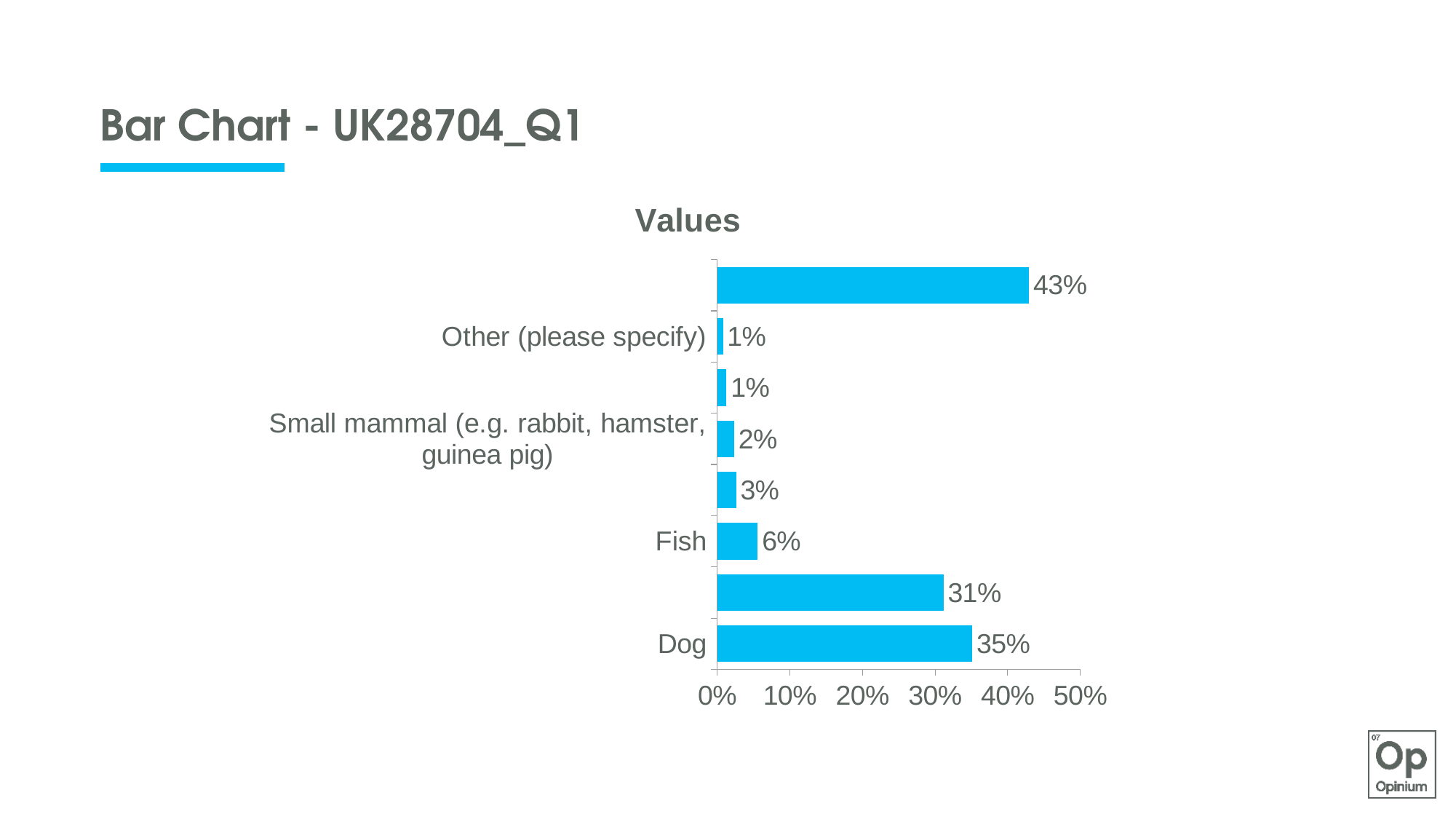

# Bar Chart - UK28704_Q1

### Chart:

| Category | Values |
|---|---|
| Dog | 0.3512578522011373 |
| Cat | 0.3116864521233827 |
| Fish | 0.05572098905477389 |
| Bird | 0.02596445874710135 |
| Small mammal (e.g. rabbit, hamster, guinea pig) | 0.02335097984993434 |
| Reptile or amphibian (e.g. turtle, snake, lizard, frog) | 0.012776855749163 |
| Other (please specify) | 0.007845629188404802 |
| I do not own a pet | 0.4296146717601465 |